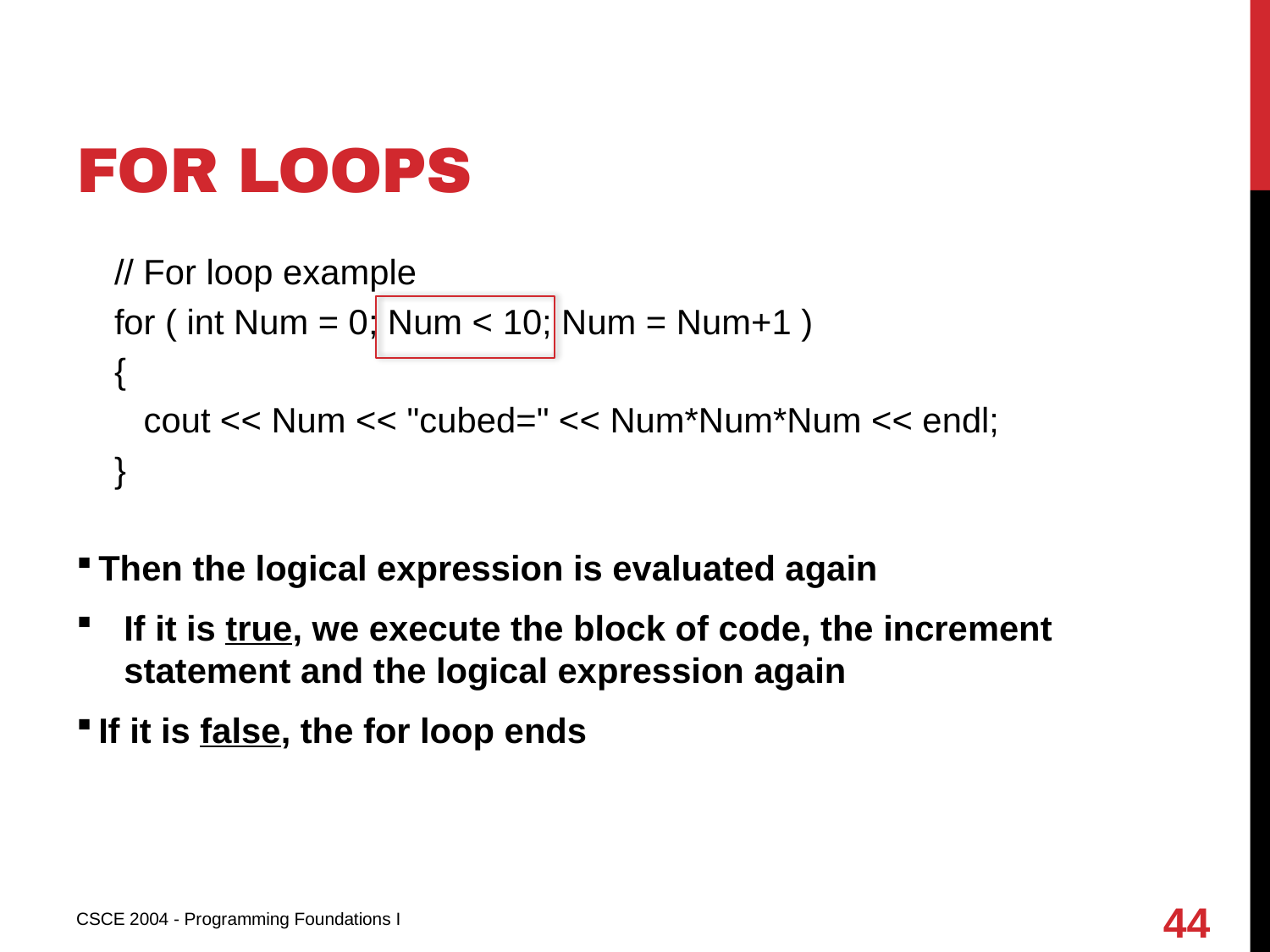

# For loops
// For loop example
for ( int Num = 0; Num < 10; Num = Num+1 )
{
   cout << Num << "cubed=" << Num*Num*Num << endl;
}

Then the logical expression is evaluated again
If it is true, we execute the block of code, the increment statement and the logical expression again
If it is false, the for loop ends

44
CSCE 2004 - Programming Foundations I